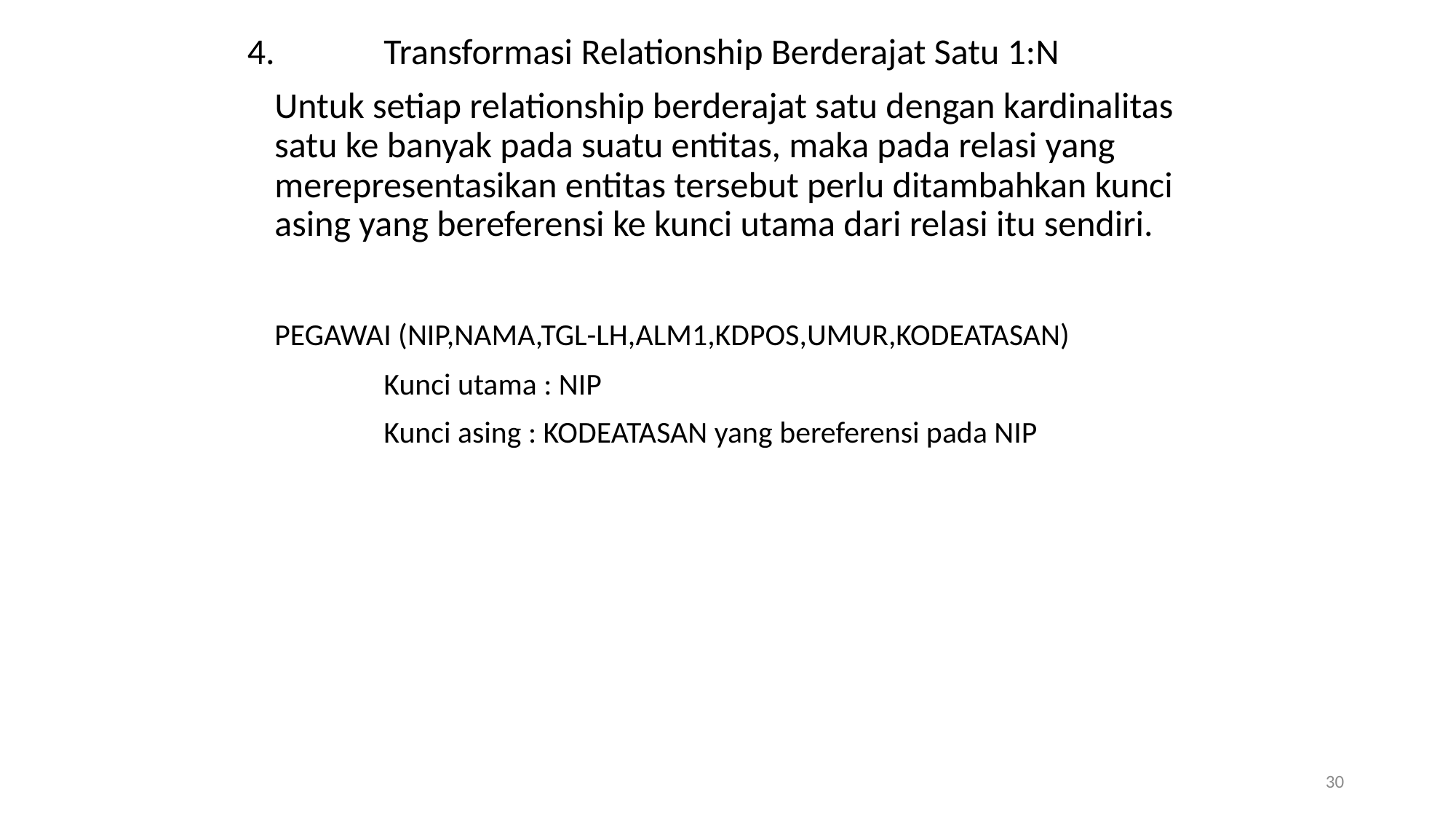

4.	Transformasi Relationship Berderajat Satu 1:N
	Untuk setiap relationship berderajat satu dengan kardinalitas satu ke banyak pada suatu entitas, maka pada relasi yang merepresentasikan entitas tersebut perlu ditambahkan kunci asing yang bereferensi ke kunci utama dari relasi itu sendiri.

	PEGAWAI (NIP,NAMA,TGL-LH,ALM1,KDPOS,UMUR,KODEATASAN)
		Kunci utama : NIP
		Kunci asing : KODEATASAN yang bereferensi pada NIP

30